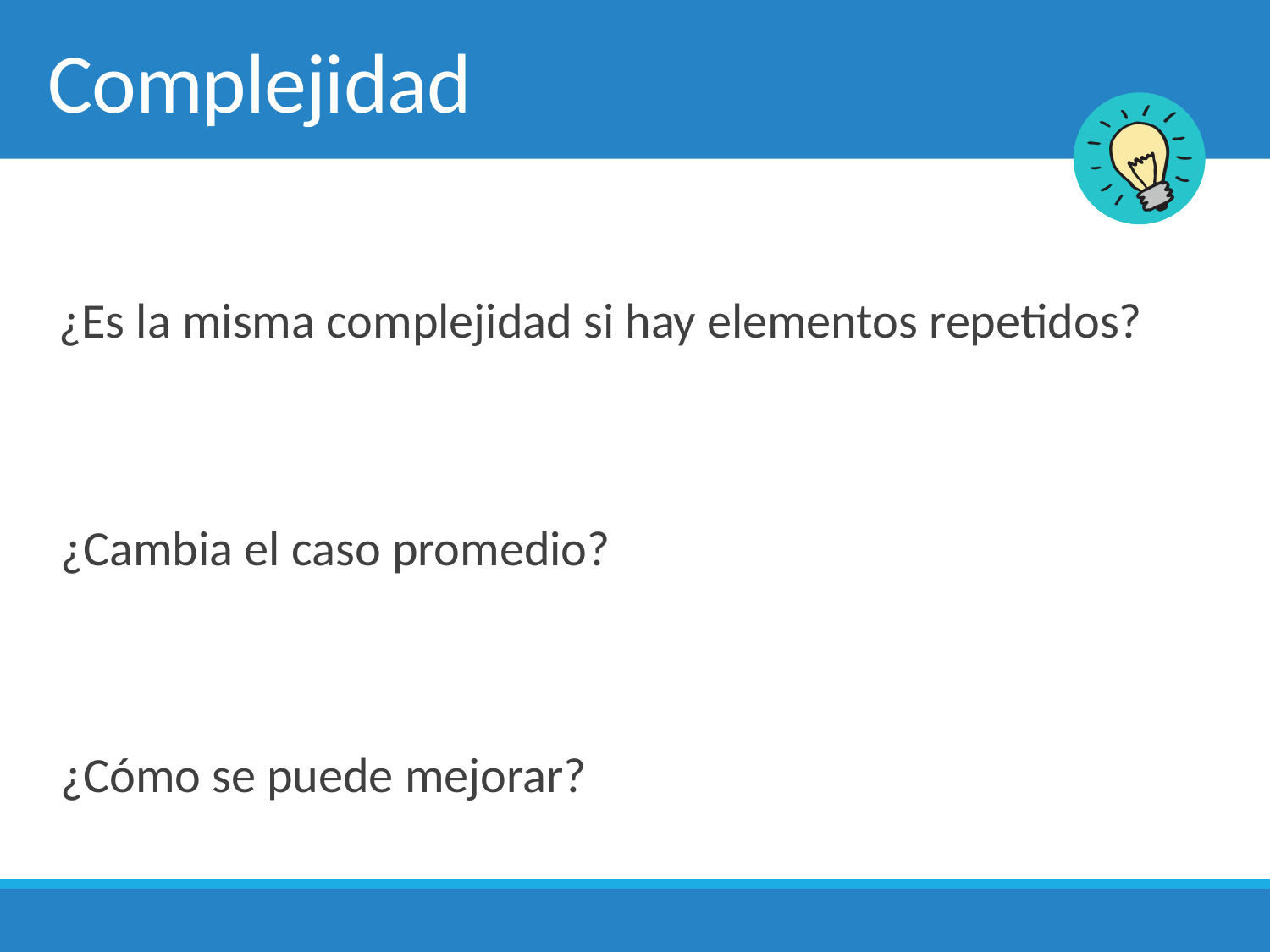

# Complejidad
 ¿Es la misma complejidad si hay elementos repetidos?

¿Cambia el caso promedio?

¿Cómo se puede mejorar?